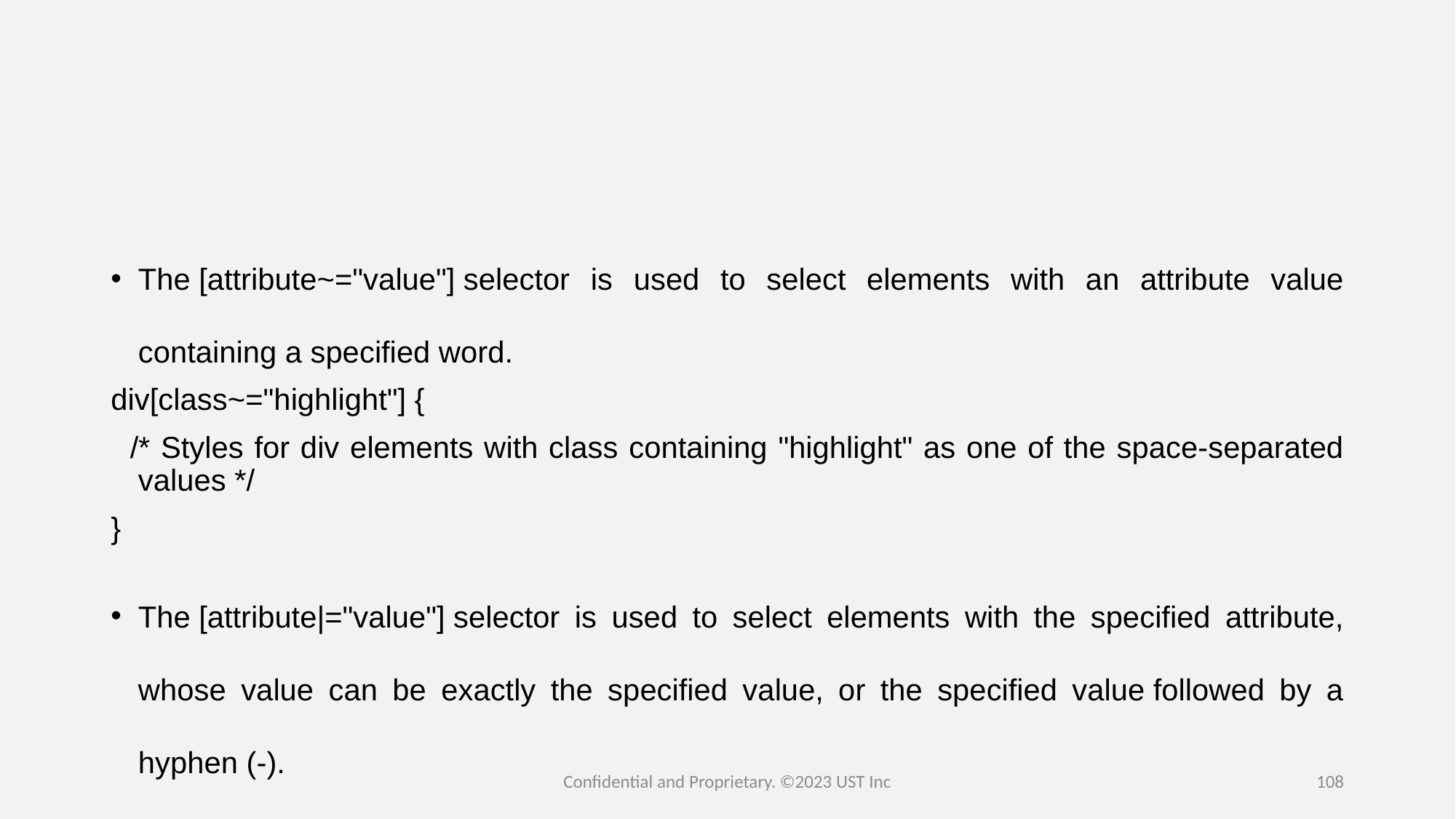

#
The [attribute~="value"] selector is used to select elements with an attribute value containing a specified word.
div[class~="highlight"] {
  /* Styles for div elements with class containing "highlight" as one of the space-separated values */
}
The [attribute|="value"] selector is used to select elements with the specified attribute, whose value can be exactly the specified value, or the specified value followed by a hyphen (-).
Confidential and Proprietary. ©2023 UST Inc
108